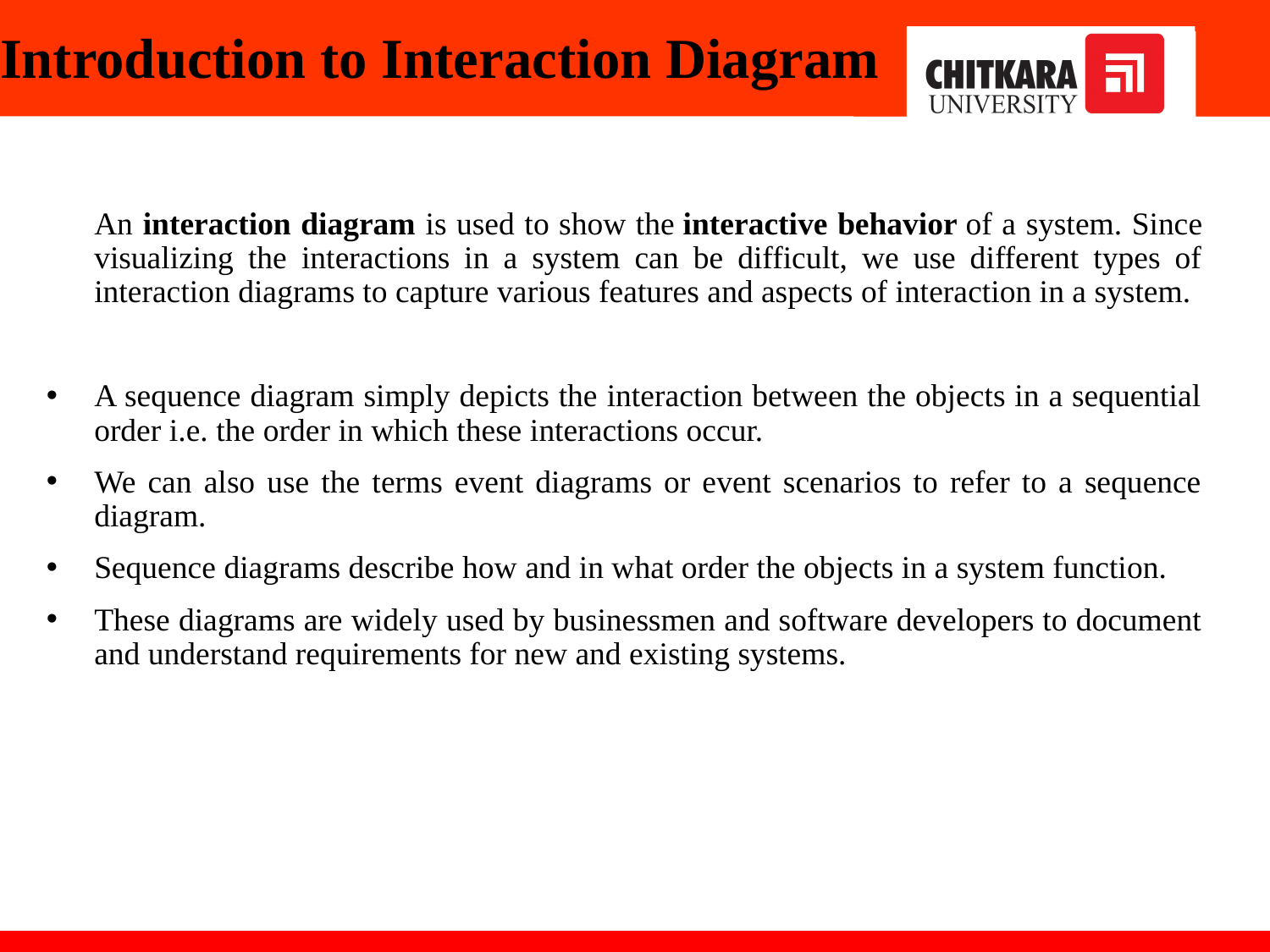

# Introduction to Interaction Diagram
	An interaction diagram is used to show the interactive behavior of a system. Since visualizing the interactions in a system can be difficult, we use different types of interaction diagrams to capture various features and aspects of interaction in a system.

A sequence diagram simply depicts the interaction between the objects in a sequential order i.e. the order in which these interactions occur.
We can also use the terms event diagrams or event scenarios to refer to a sequence diagram.
Sequence diagrams describe how and in what order the objects in a system function.
These diagrams are widely used by businessmen and software developers to document and understand requirements for new and existing systems.